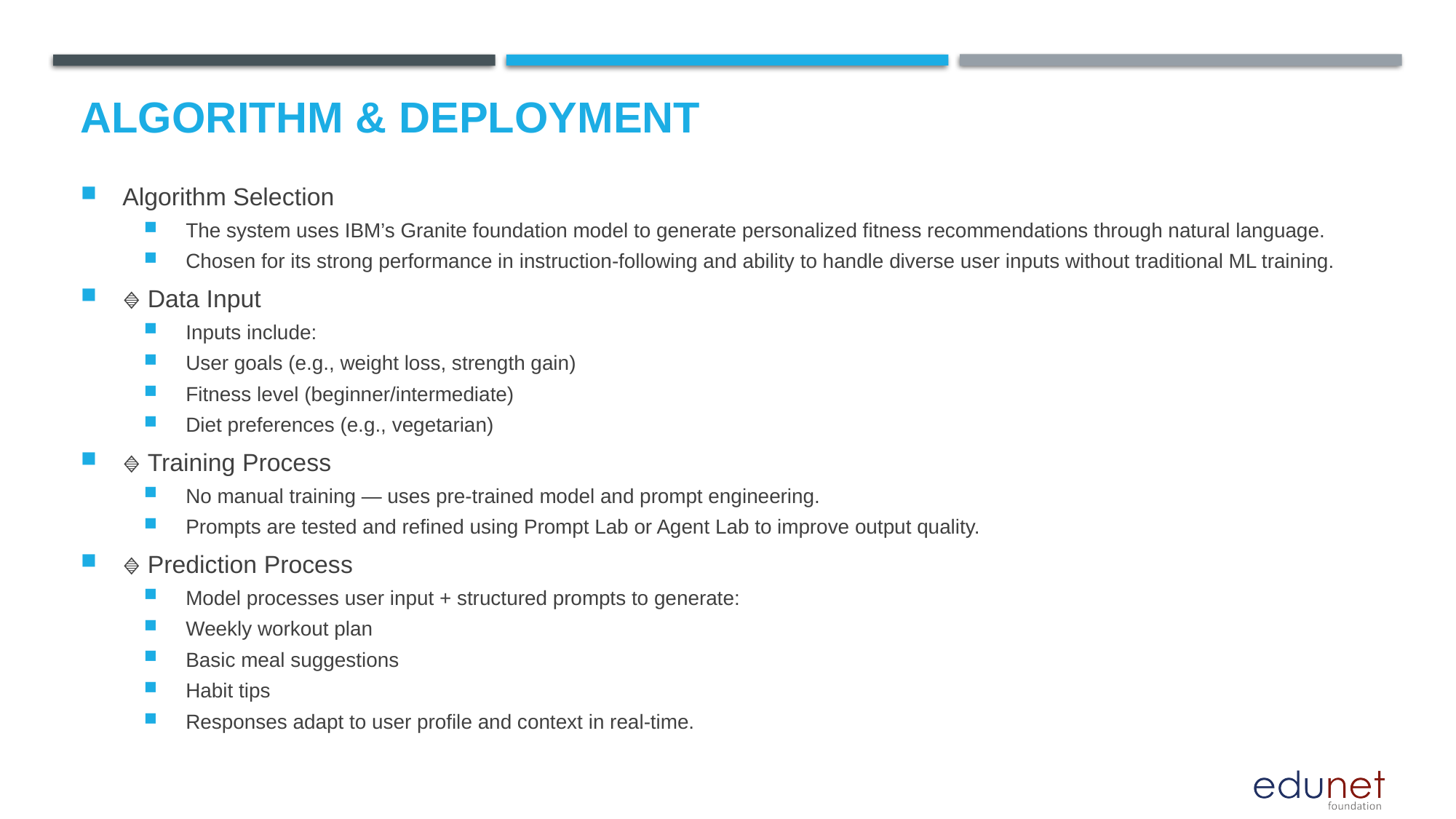

# Algorithm & Deployment
Algorithm Selection
The system uses IBM’s Granite foundation model to generate personalized fitness recommendations through natural language.
Chosen for its strong performance in instruction-following and ability to handle diverse user inputs without traditional ML training.
🔹 Data Input
Inputs include:
User goals (e.g., weight loss, strength gain)
Fitness level (beginner/intermediate)
Diet preferences (e.g., vegetarian)
🔹 Training Process
No manual training — uses pre-trained model and prompt engineering.
Prompts are tested and refined using Prompt Lab or Agent Lab to improve output quality.
🔹 Prediction Process
Model processes user input + structured prompts to generate:
Weekly workout plan
Basic meal suggestions
Habit tips
Responses adapt to user profile and context in real-time.